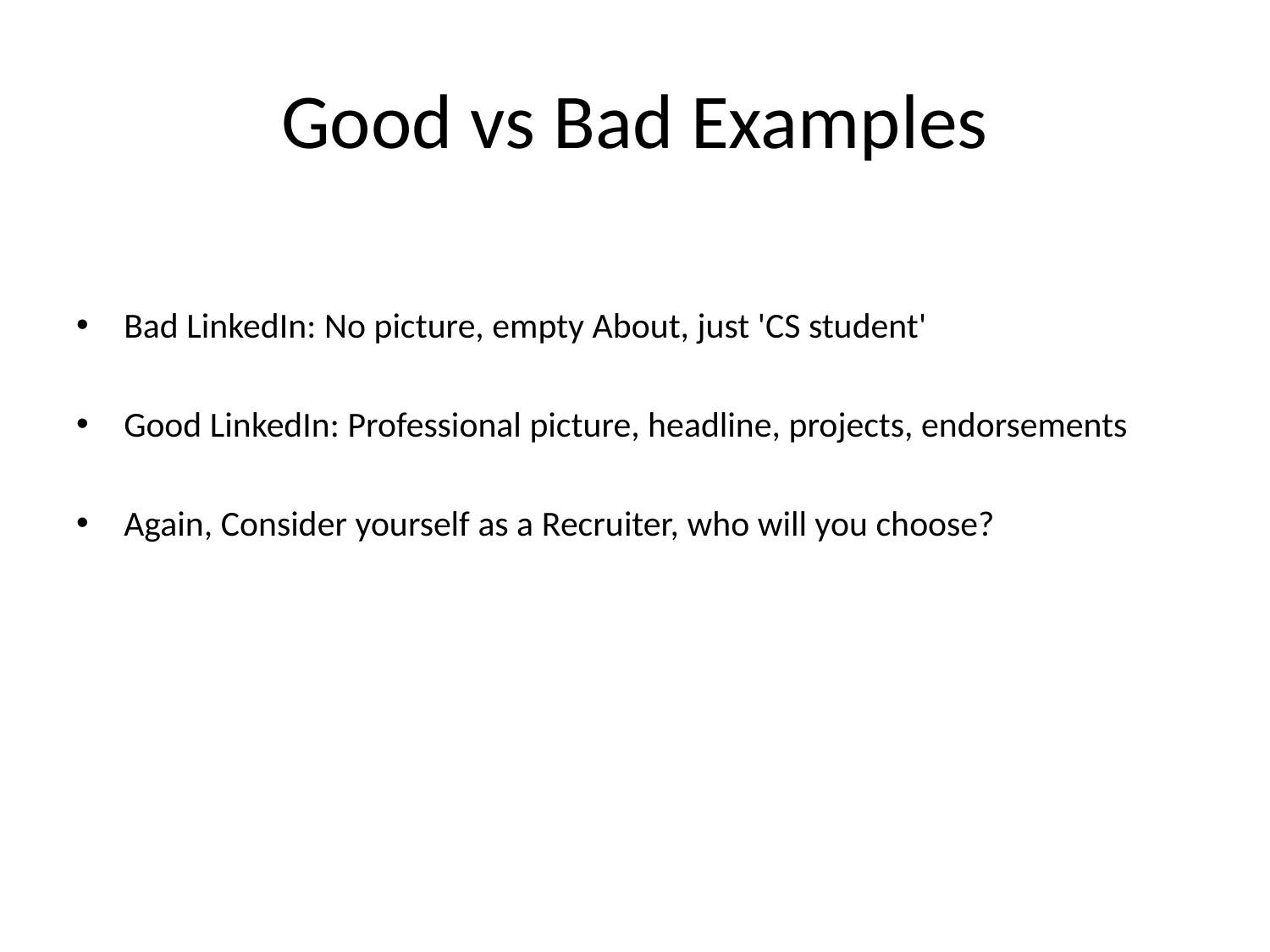

# Good vs Bad Examples

Bad LinkedIn: No picture, empty About, just 'CS student'

Good LinkedIn: Professional picture, headline, projects, endorsements

Again, Consider yourself as a Recruiter, who will you choose?